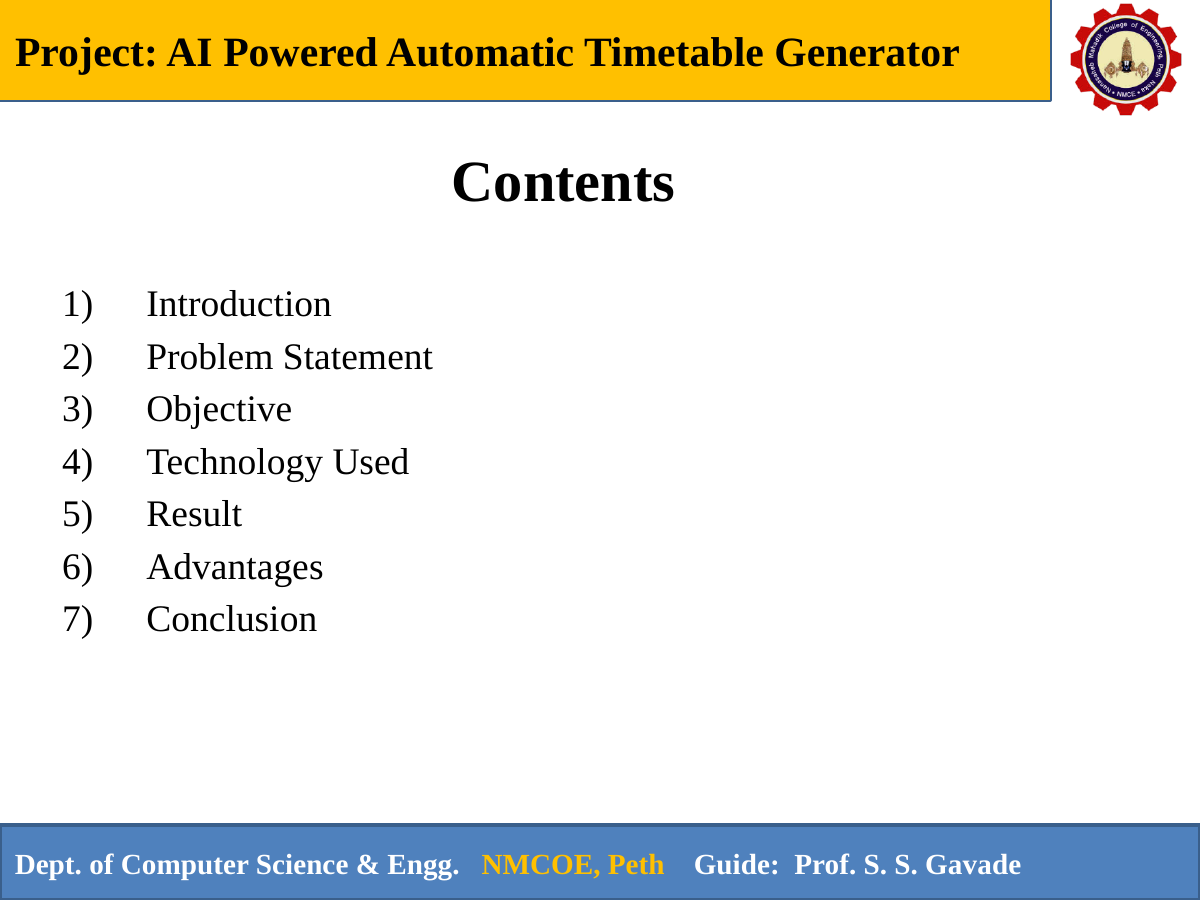

Project: AI Powered Automatic Timetable Generator
Medical  Store  Management  System
Contents

Introduction
Problem Statement
Objective
Technology Used
Result
Advantages
Conclusion

Dept. of Computer Science & Engg.   NMCOE, Peth    Guide:  Prof. S. S. Gavade